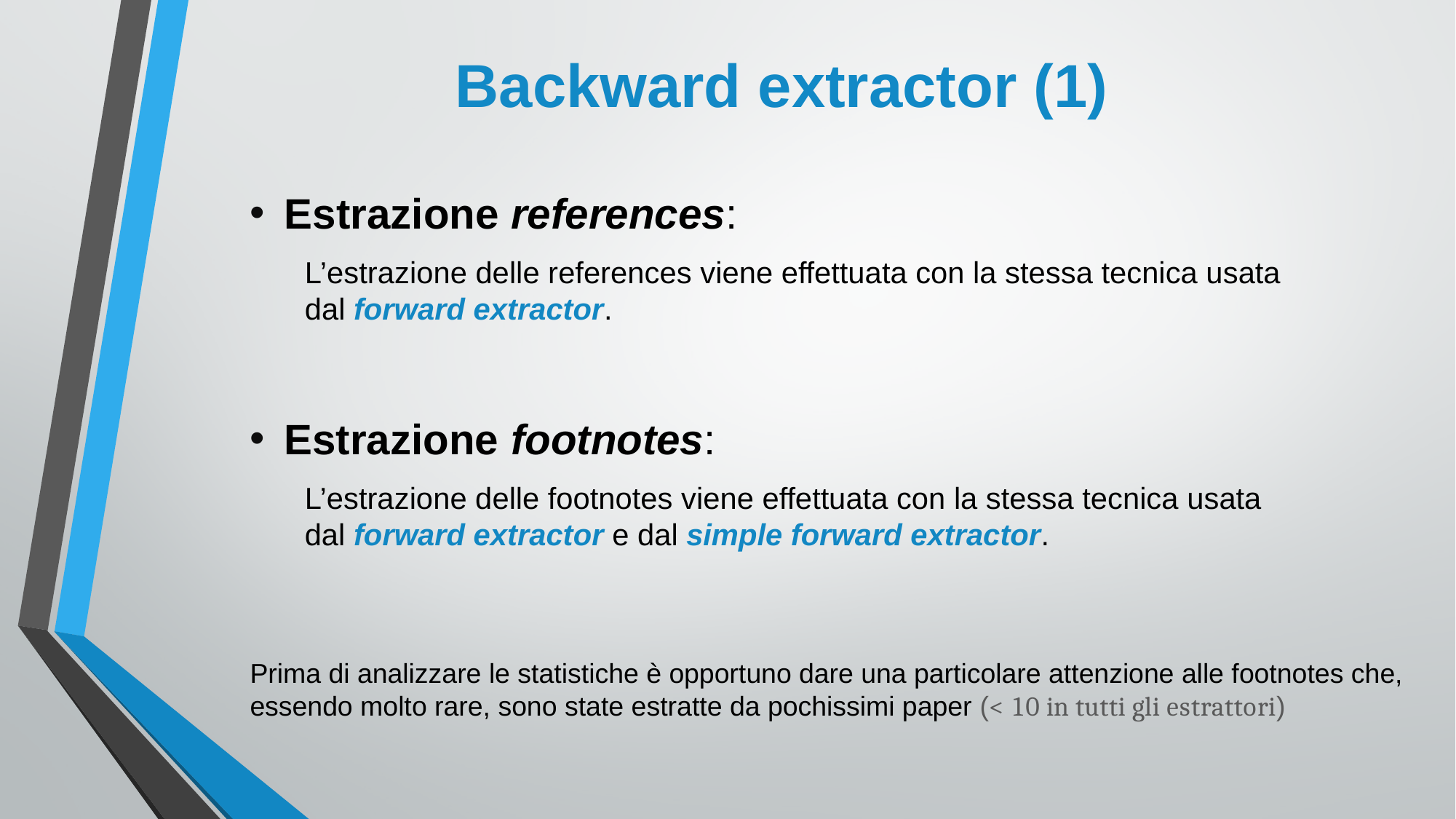

Backward extractor (1)
Estrazione references:
L’estrazione delle references viene effettuata con la stessa tecnica usata dal forward extractor.

Estrazione footnotes:
L’estrazione delle footnotes viene effettuata con la stessa tecnica usata dal forward extractor e dal simple forward extractor.

Prima di analizzare le statistiche è opportuno dare una particolare attenzione alle footnotes che, essendo molto rare, sono state estratte da pochissimi paper (< 10 in tutti gli estrattori)